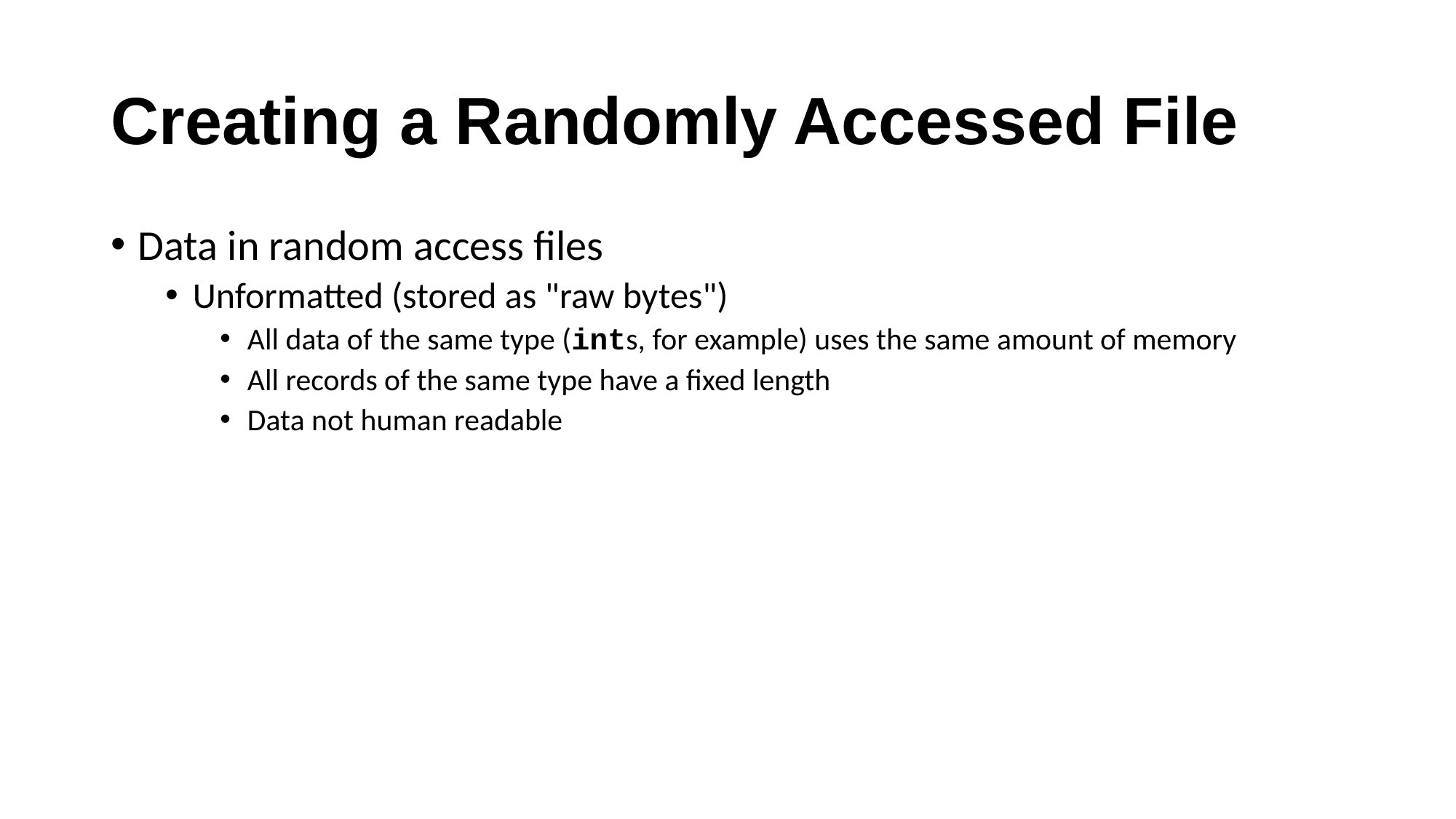

# Creating a Randomly Accessed File
Data in random access files
Unformatted (stored as "raw bytes")
All data of the same type (ints, for example) uses the same amount of memory
All records of the same type have a fixed length
Data not human readable